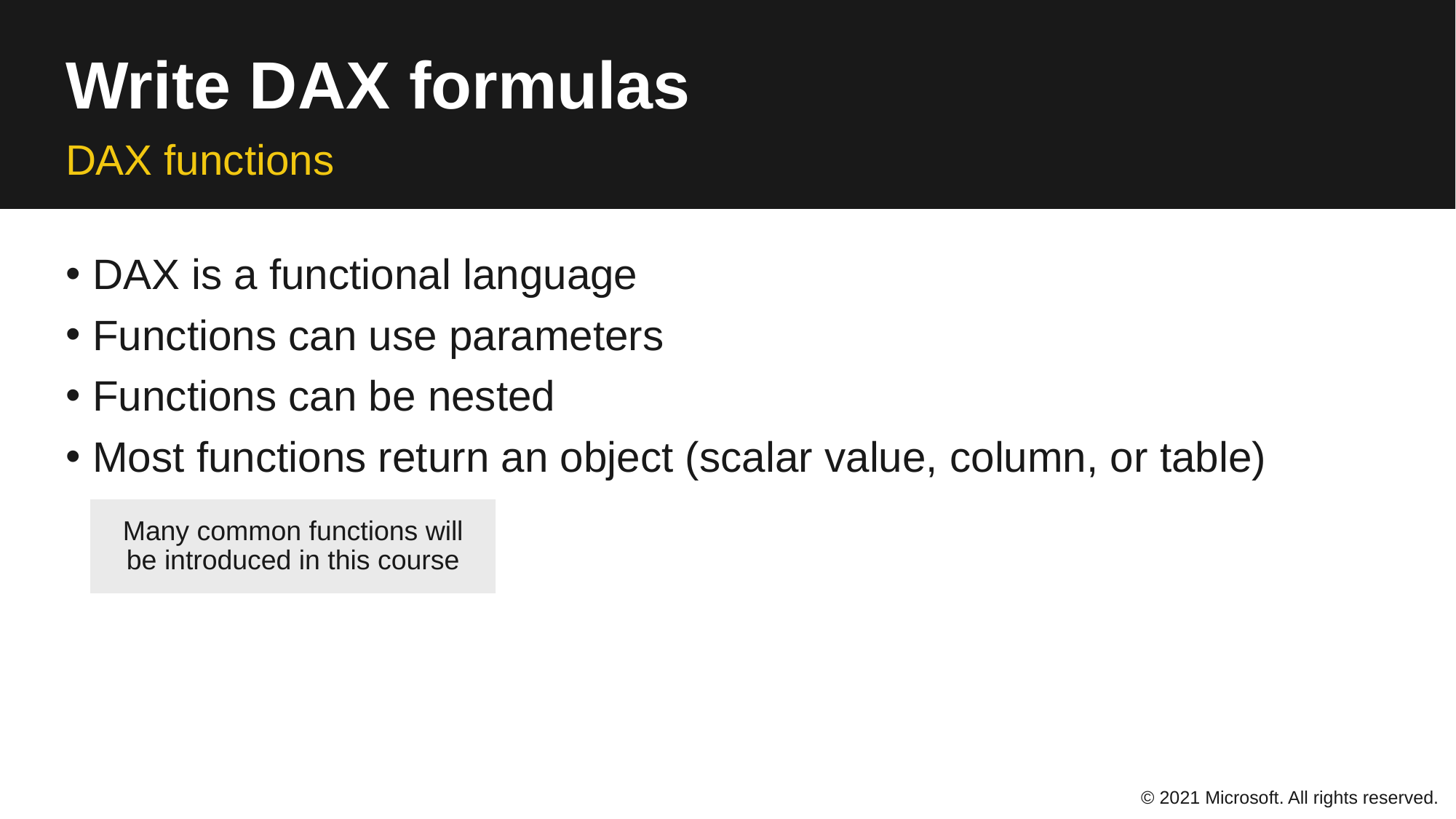

# Write DAX formulas
DAX functions
DAX is a functional language
Functions can use parameters
Functions can be nested
Most functions return an object (scalar value, column, or table)

Many common functions will be introduced in this course
© 2021 Microsoft. All rights reserved.